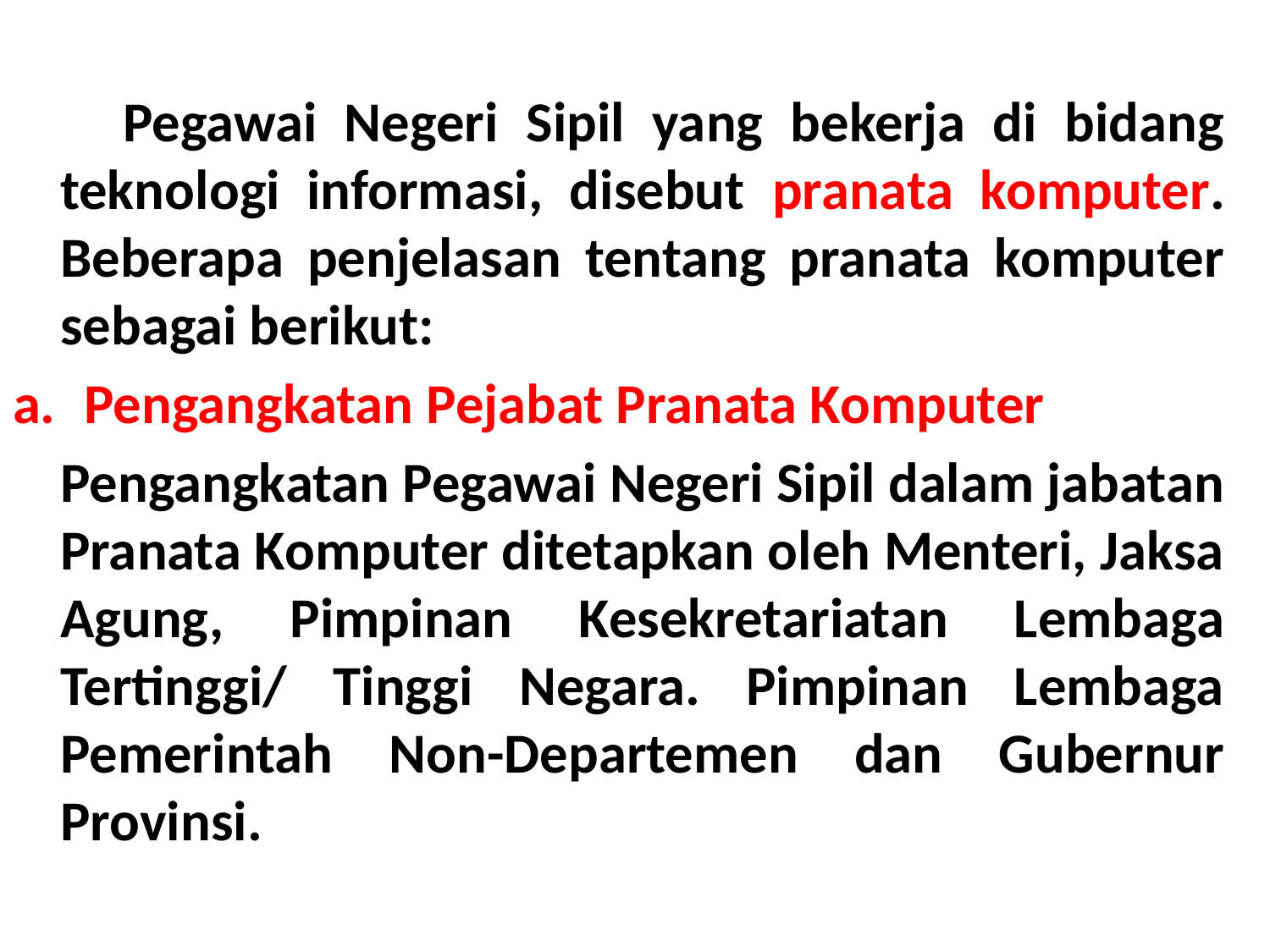

Pegawai Negeri Sipil yang bekerja di bidang teknologi informasi, disebut pranata komputer. Beberapa penjelasan tentang pranata komputer sebagai berikut:
Pengangkatan Pejabat Pranata Komputer
	Pengangkatan Pegawai Negeri Sipil dalam jabatan Pranata Komputer ditetapkan oleh Menteri, Jaksa Agung, Pimpinan Kesekretariatan Lembaga Tertinggi/ Tinggi Negara. Pimpinan Lembaga Pemerintah Non-Departemen dan Gubernur Provinsi.